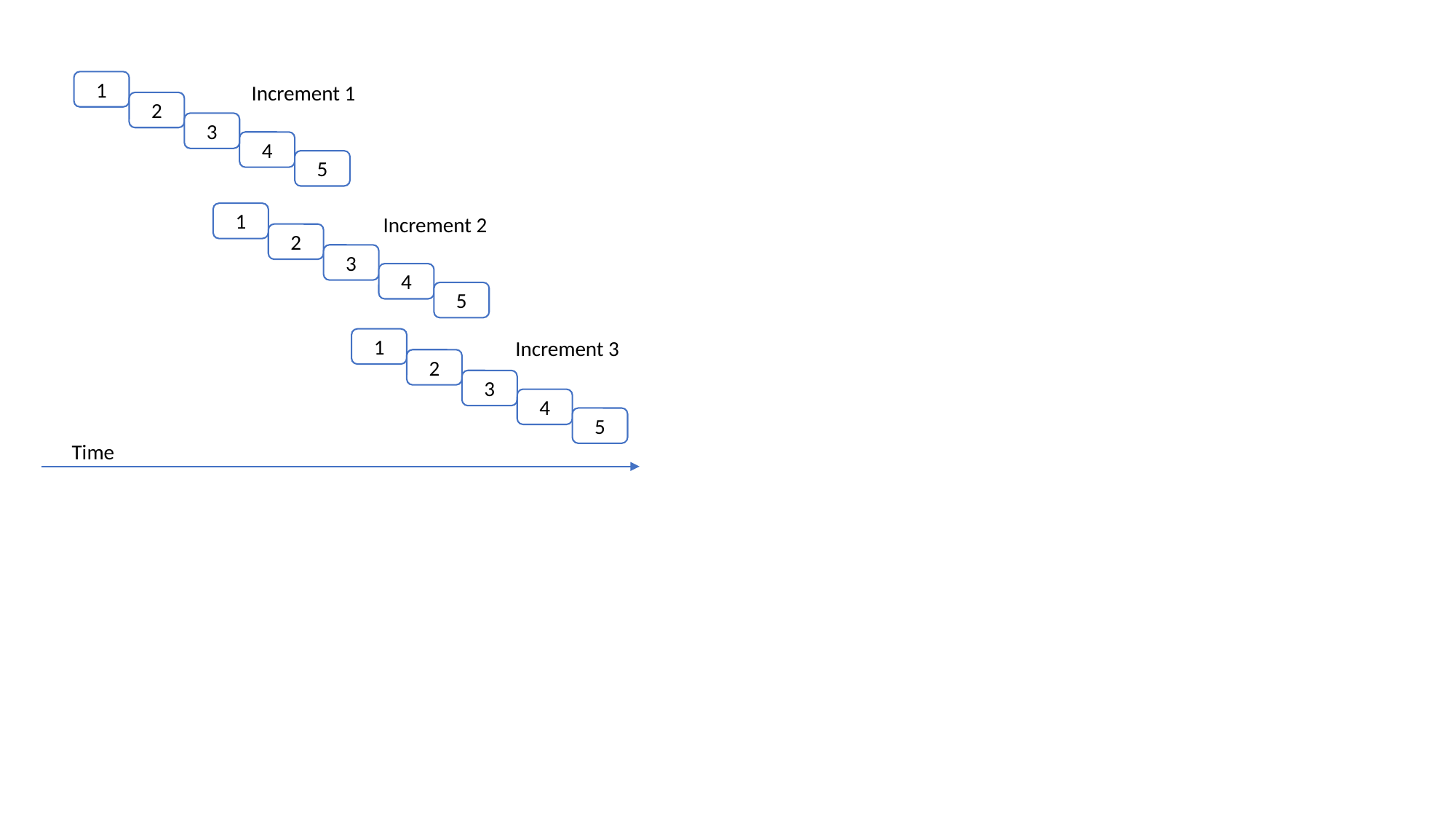

1
Increment 1
2
3
4
5
1
Increment 2
2
3
4
5
1
Increment 3
2
3
4
5
Time